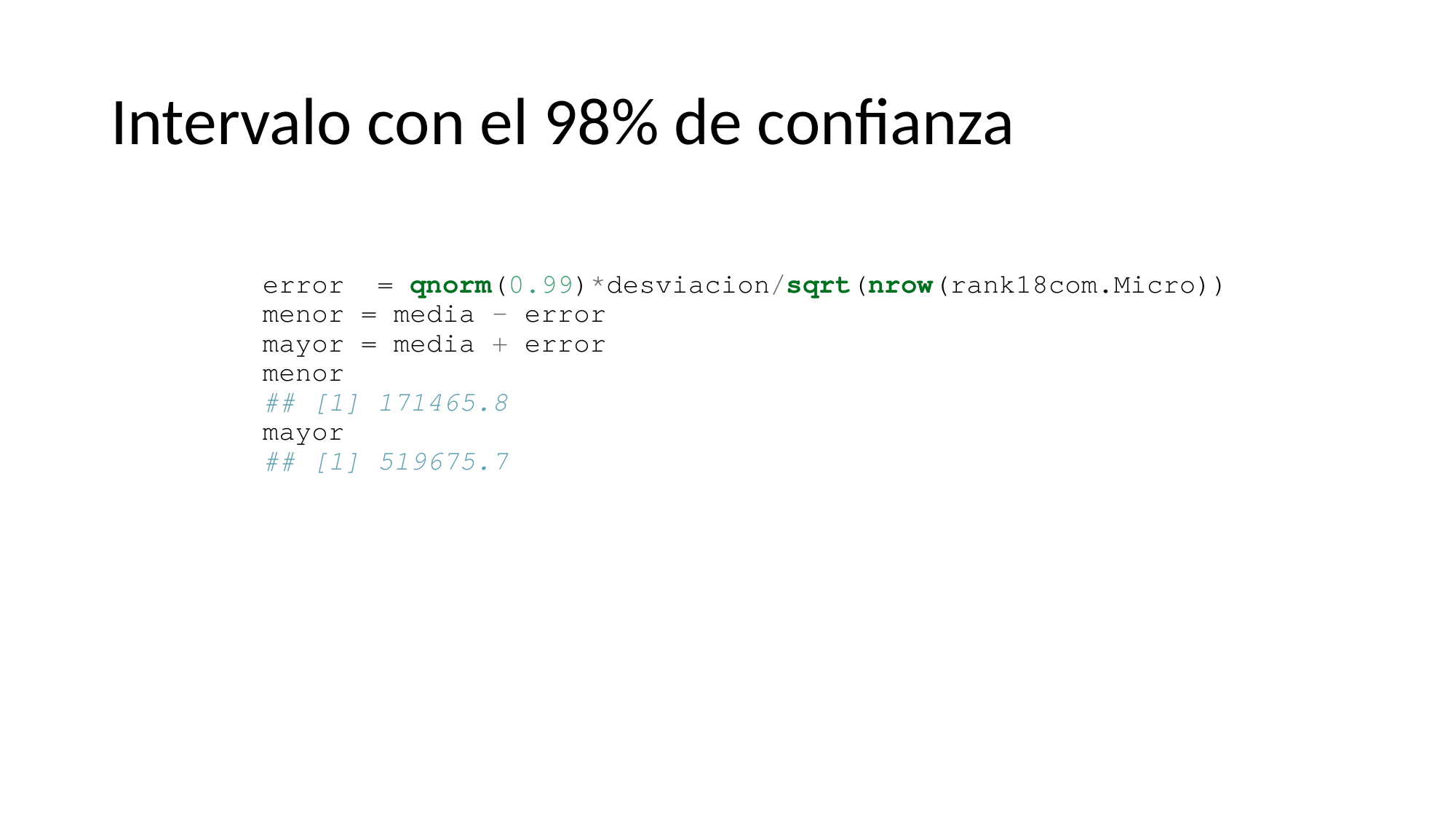

# Intervalo con el 98% de confianza
error  = qnorm(0.99)*desviacion/sqrt(nrow(rank18com.Micro))
menor = media - error
mayor = media + error
menor
## [1] 171465.8
mayor
## [1] 519675.7